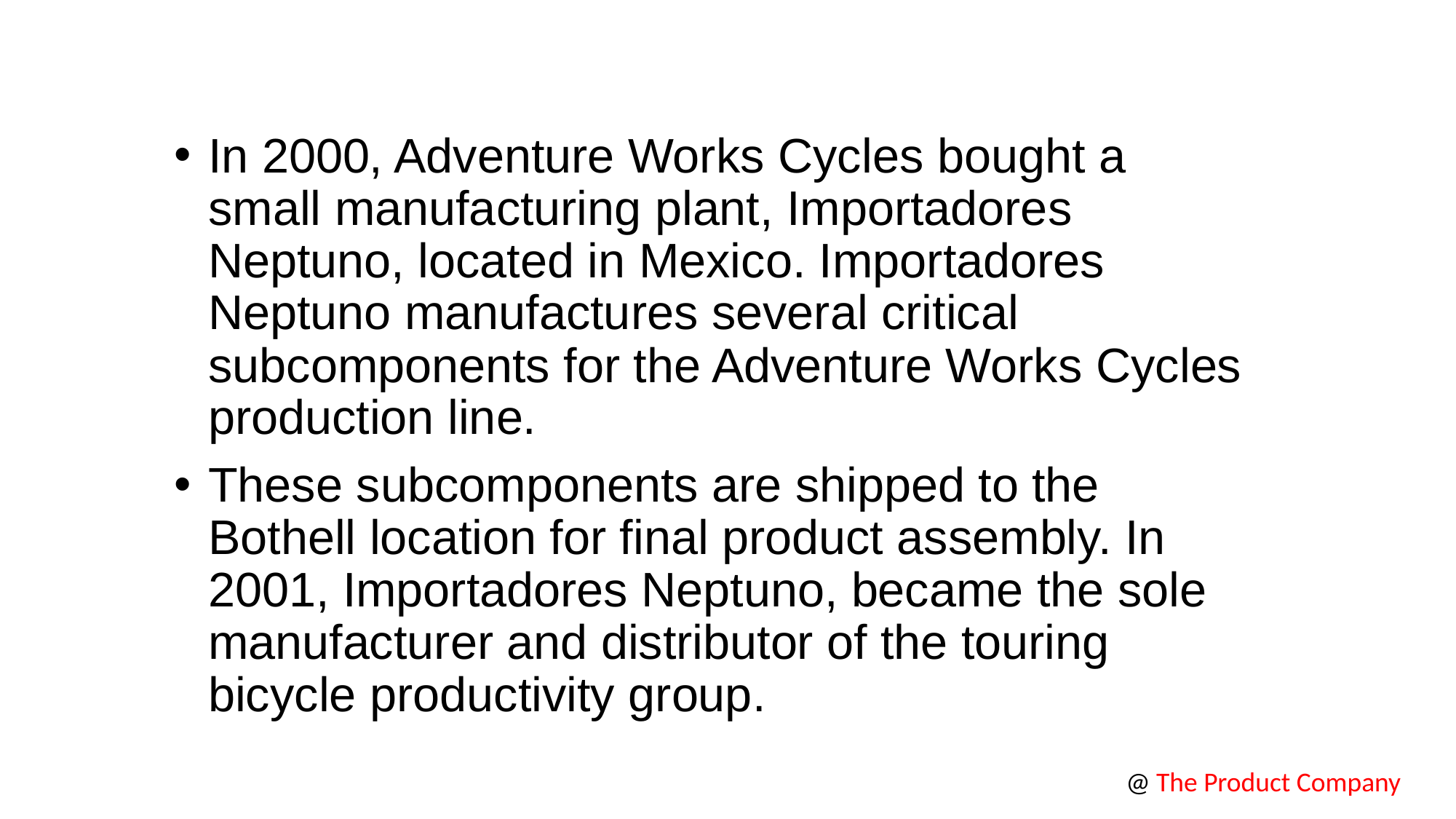

In 2000, Adventure Works Cycles bought a small manufacturing plant, Importadores Neptuno, located in Mexico. Importadores Neptuno manufactures several critical subcomponents for the Adventure Works Cycles production line.
These subcomponents are shipped to the Bothell location for final product assembly. In 2001, Importadores Neptuno, became the sole manufacturer and distributor of the touring bicycle productivity group.